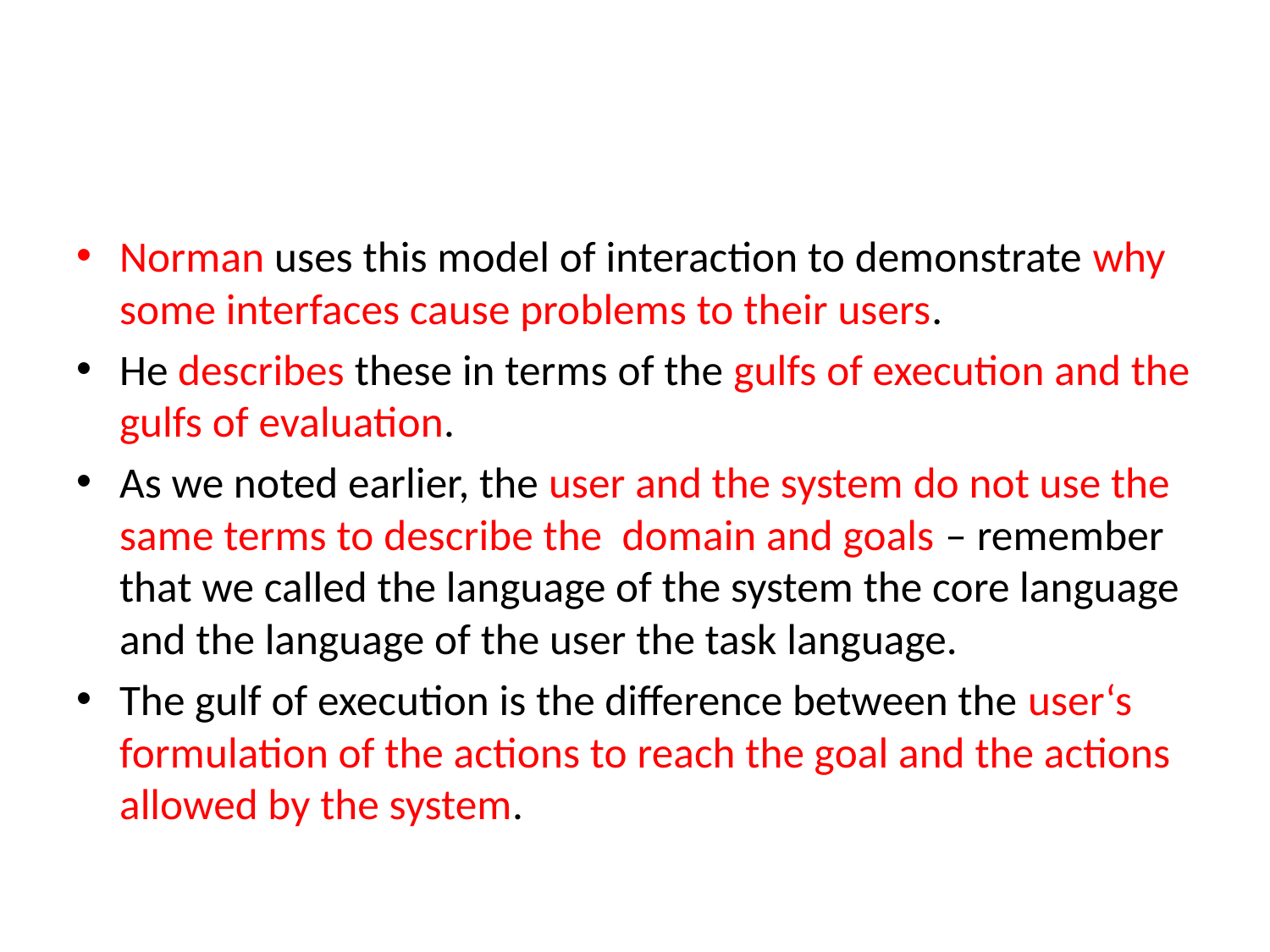

#
Norman uses this model of interaction to demonstrate why some interfaces cause problems to their users.
He describes these in terms of the gulfs of execution and the gulfs of evaluation.
As we noted earlier, the user and the system do not use the same terms to describe the  domain and goals – remember that we called the language of the system the core language and the language of the user the task language.
The gulf of execution is the difference between the user‘s formulation of the actions to reach the goal and the actions allowed by the system.